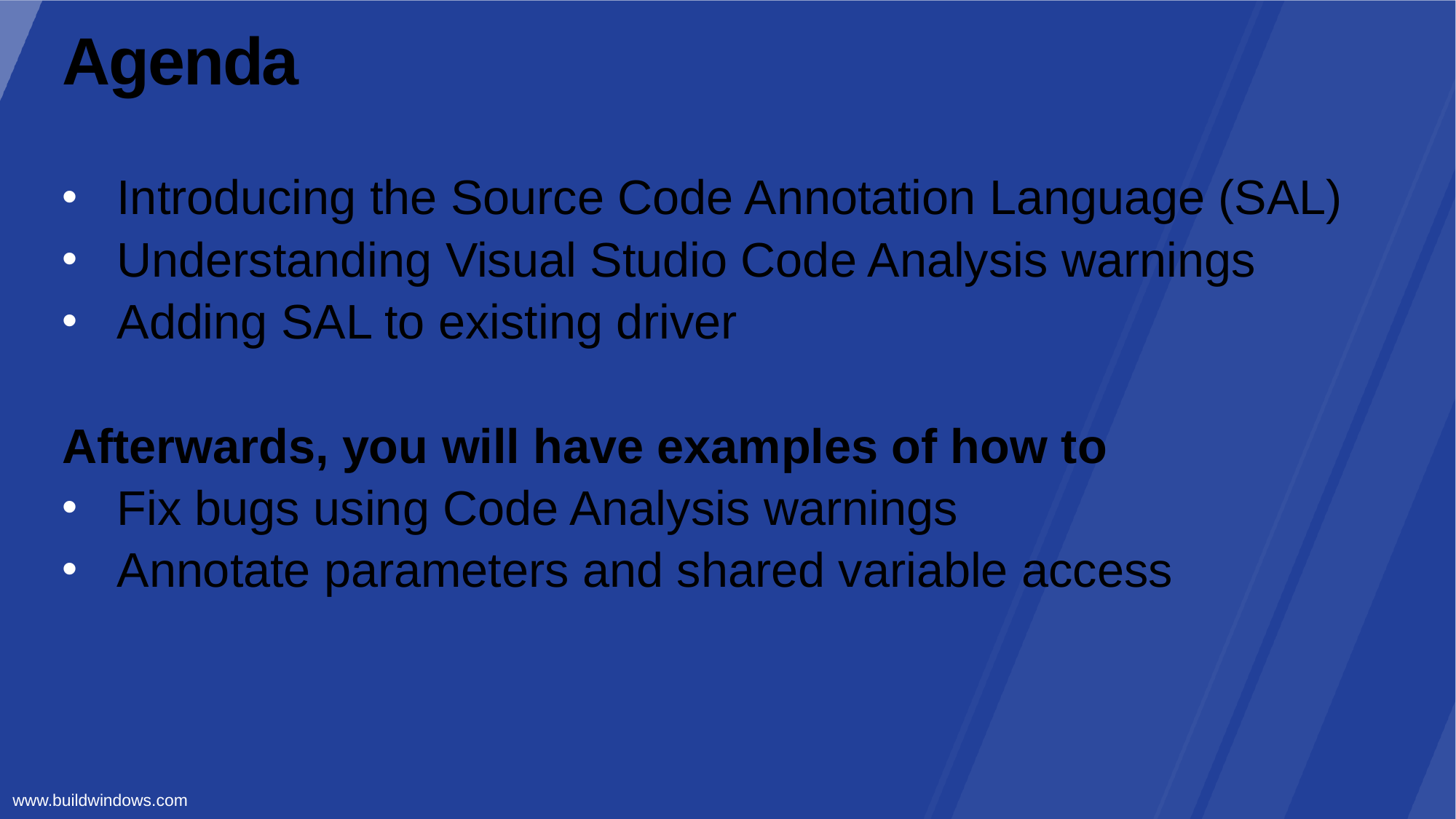

# Agenda
Introducing the Source Code Annotation Language (SAL)
Understanding Visual Studio Code Analysis warnings
Adding SAL to existing driver

Afterwards, you will have examples of how to
Fix bugs using Code Analysis warnings
Annotate parameters and shared variable access